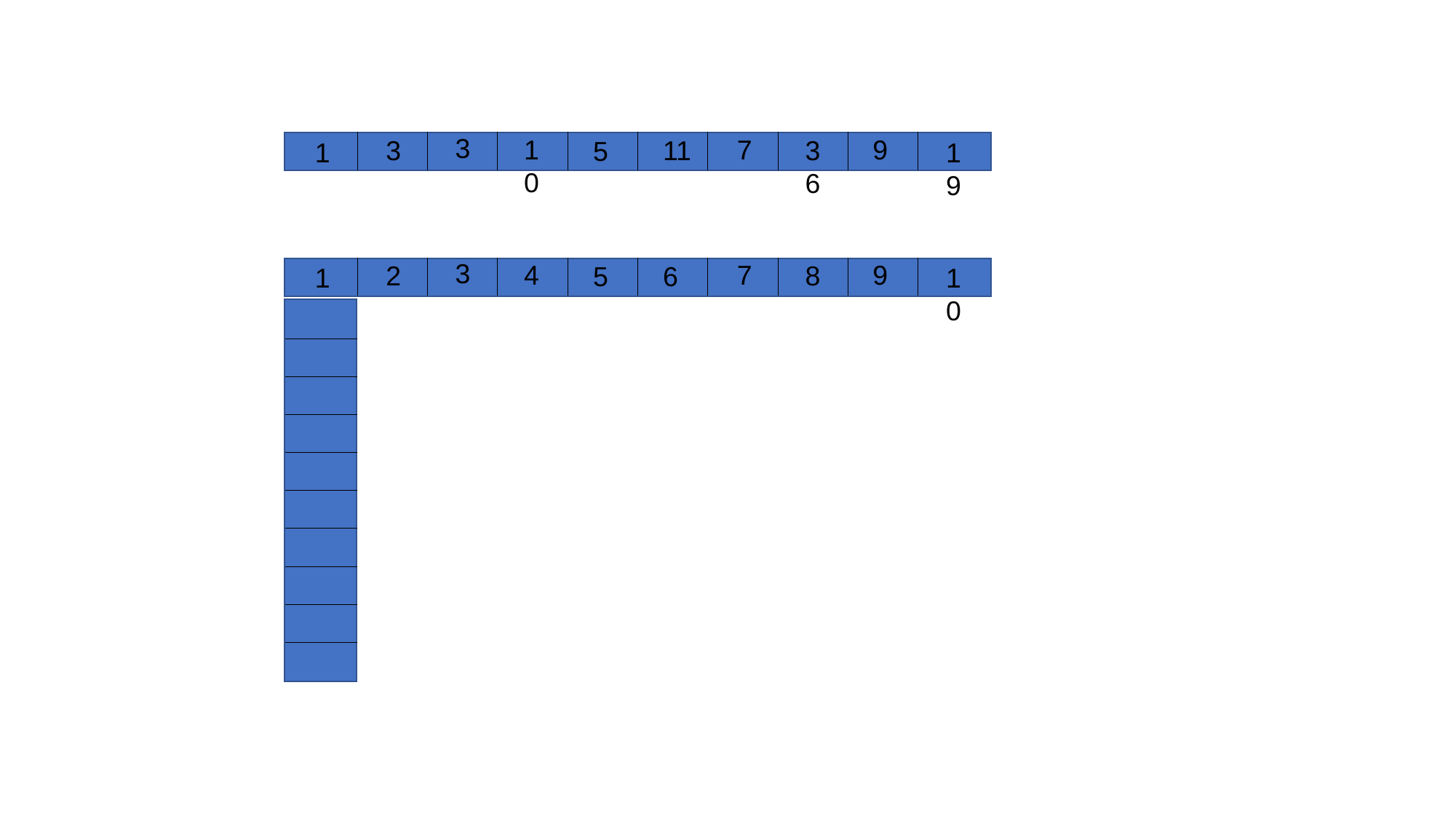

3
10
9
7
3
36
11
5
1
19

3
4
9
7
2
8
6
5
1
10